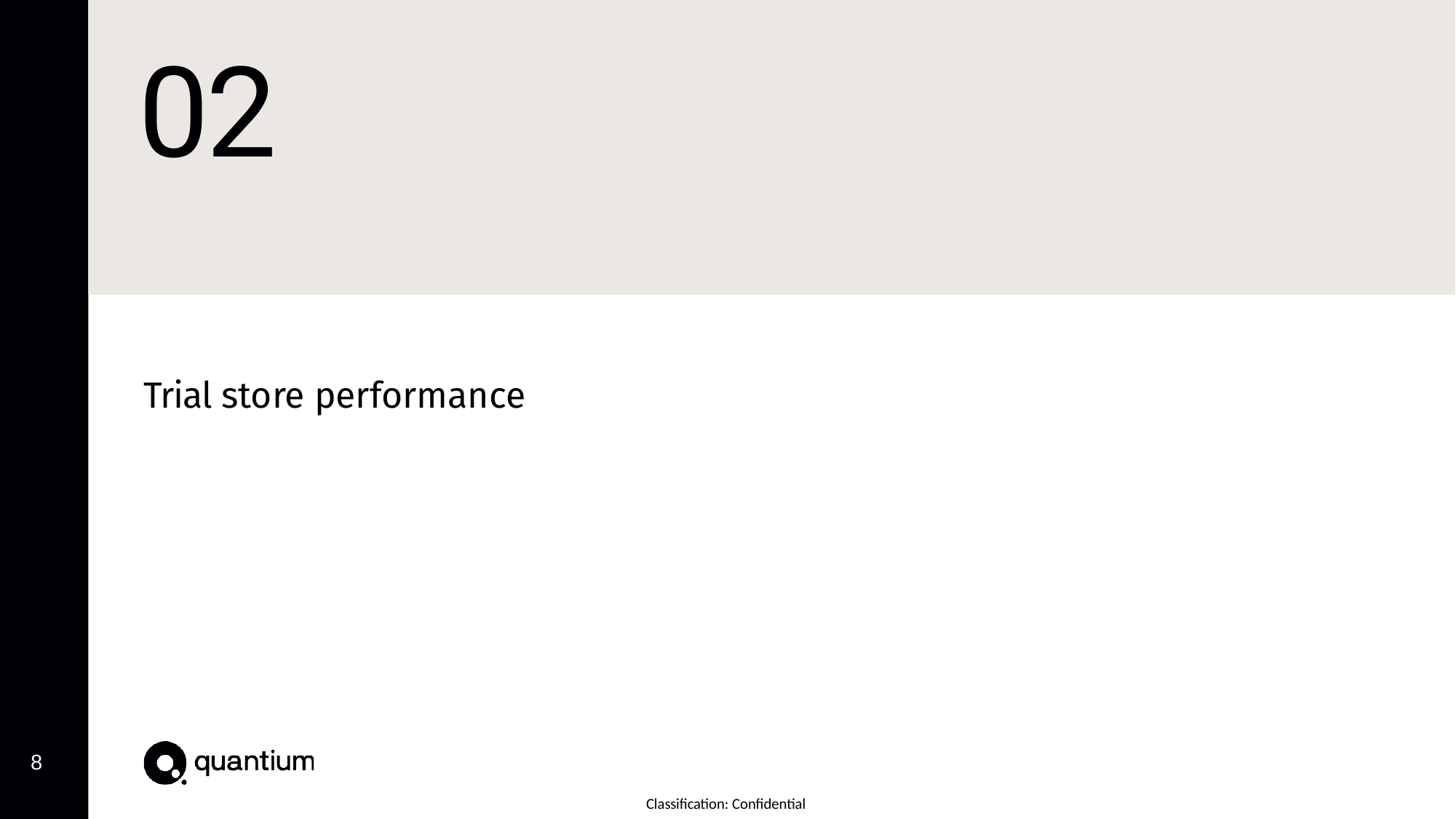

02
Trial store performance
8
Classification: Confidential